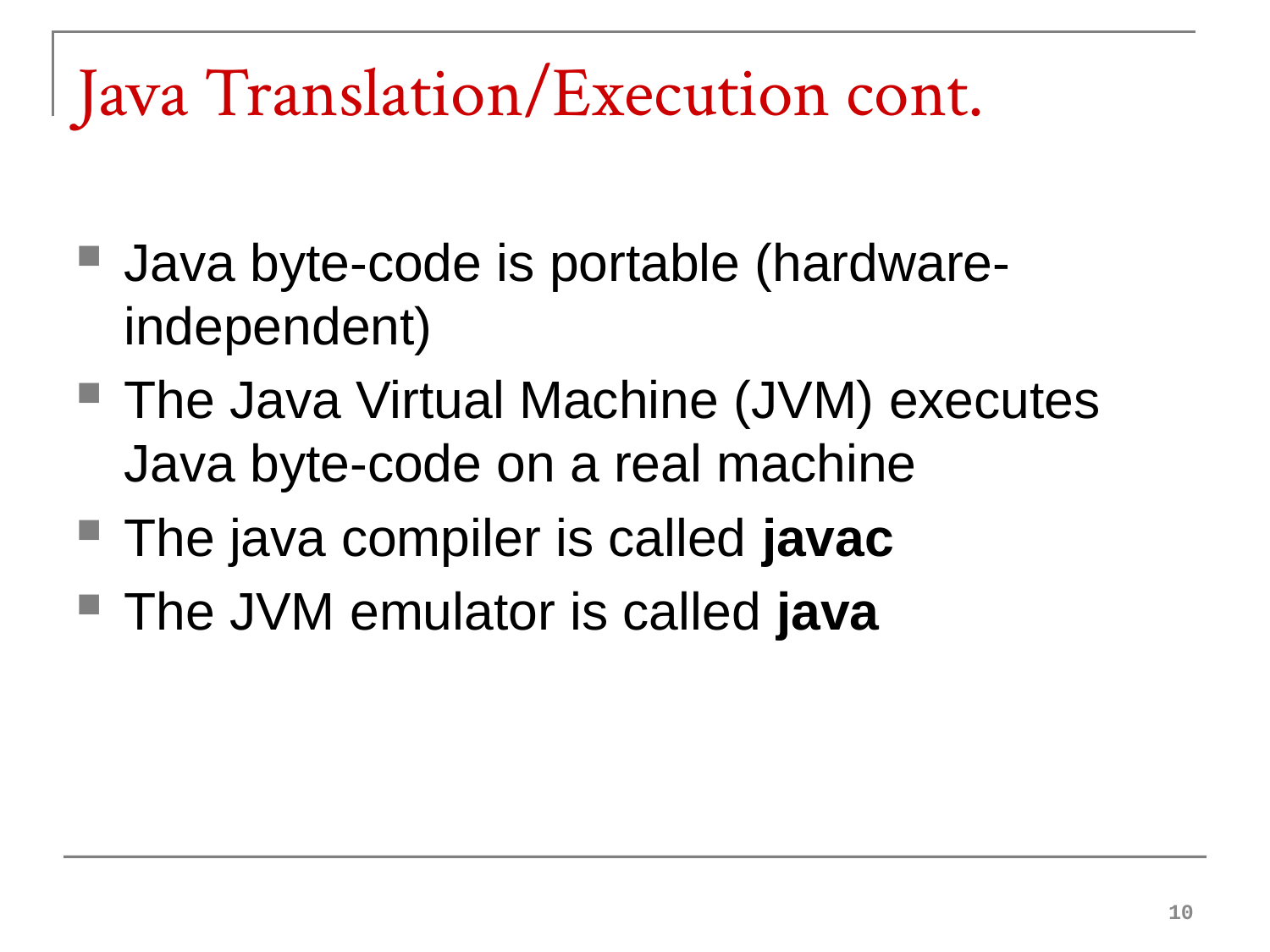

# Java Translation/Execution cont.
Java byte-code is portable (hardware-independent)
The Java Virtual Machine (JVM) executes Java byte-code on a real machine
The java compiler is called javac
The JVM emulator is called java
10